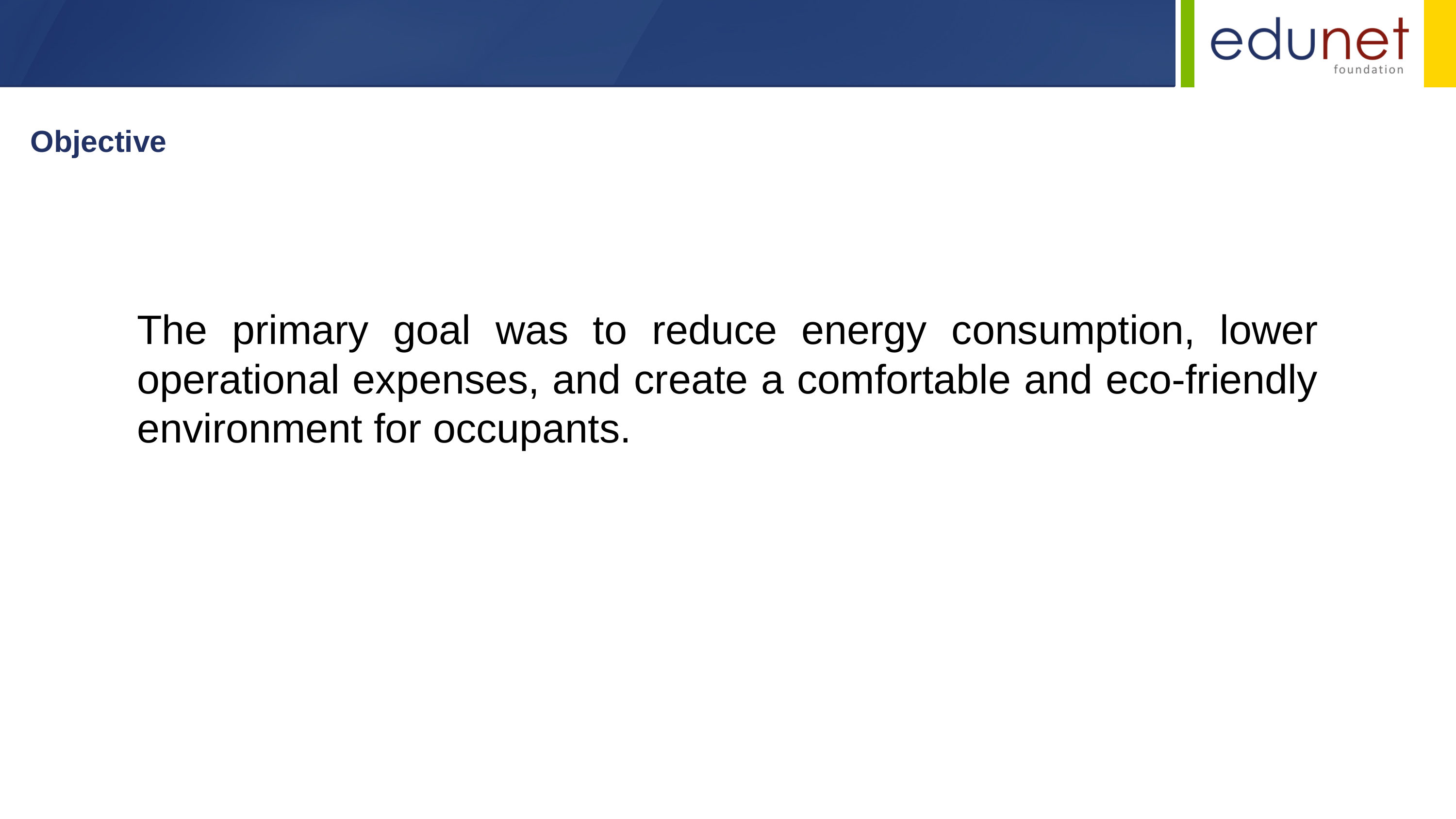

Objective
The primary goal was to reduce energy consumption, lower operational expenses, and create a comfortable and eco-friendly environment for occupants.